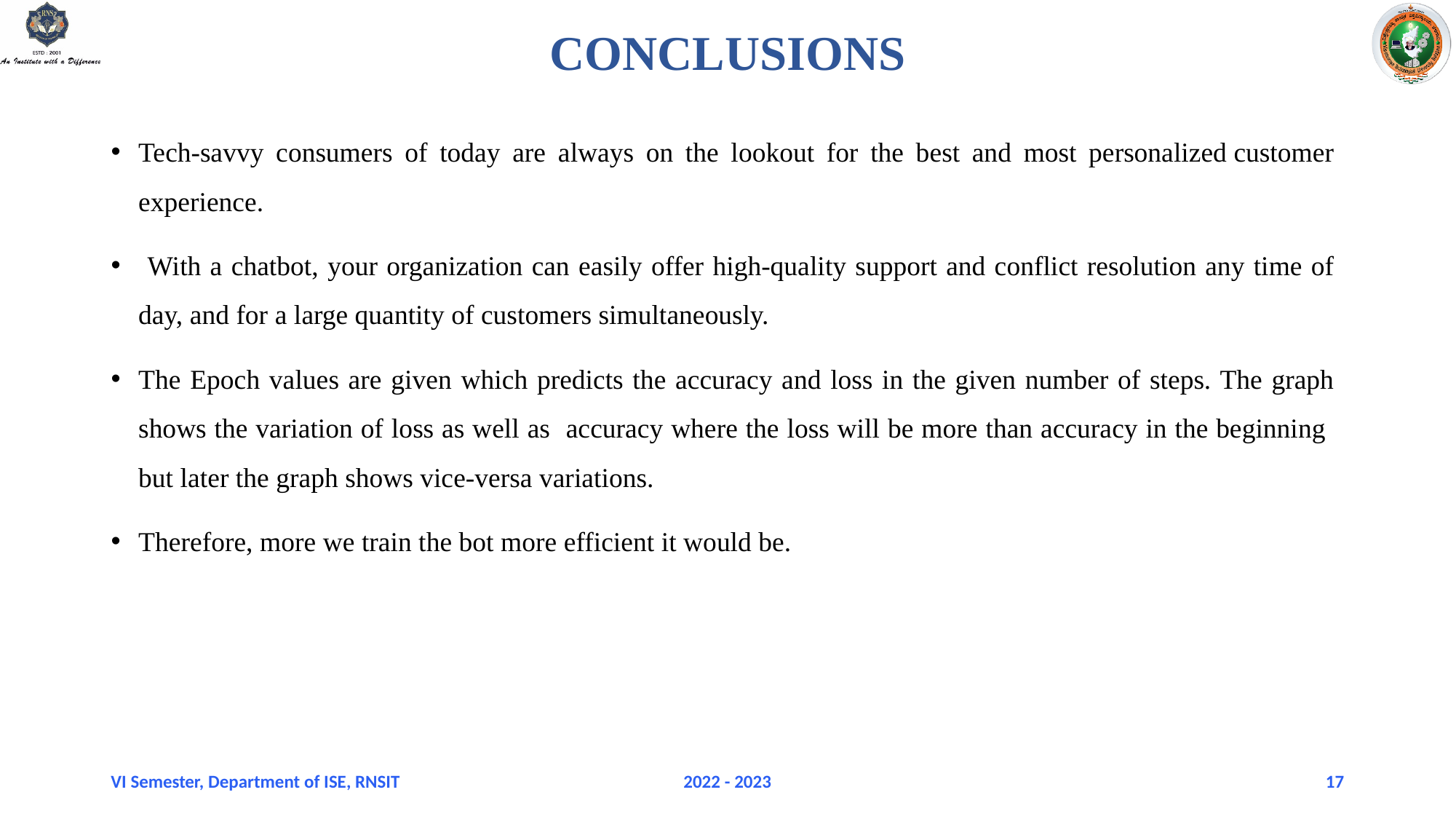

# CONCLUSIONS
Tech-savvy consumers of today are always on the lookout for the best and most personalized customer experience.
 With a chatbot, your organization can easily offer high-quality support and conflict resolution any time of day, and for a large quantity of customers simultaneously.
The Epoch values are given which predicts the accuracy and loss in the given number of steps. The graph shows the variation of loss as well as  accuracy where the loss will be more than accuracy in the beginning  but later the graph shows vice-versa variations.
Therefore, more we train the bot more efficient it would be.
VI Semester, Department of ISE, RNSIT
2022 - 2023
17